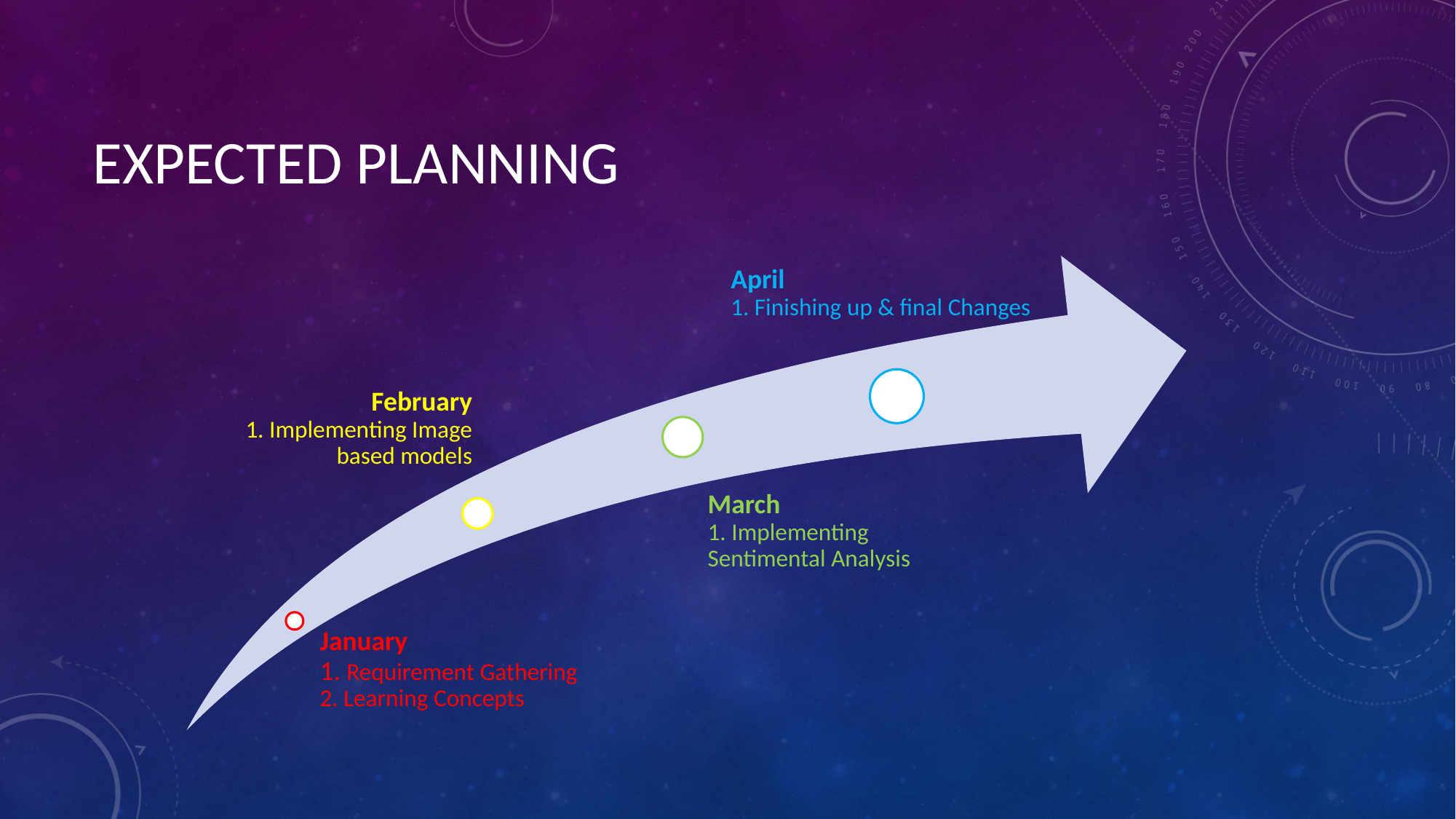

# Expected Planning
January
1. Requirement Gathering
2. Learning Concepts
February
1. Implementing Image based models
March
1. Implementing Sentimental Analysis
April
1. Finishing up & final Changes